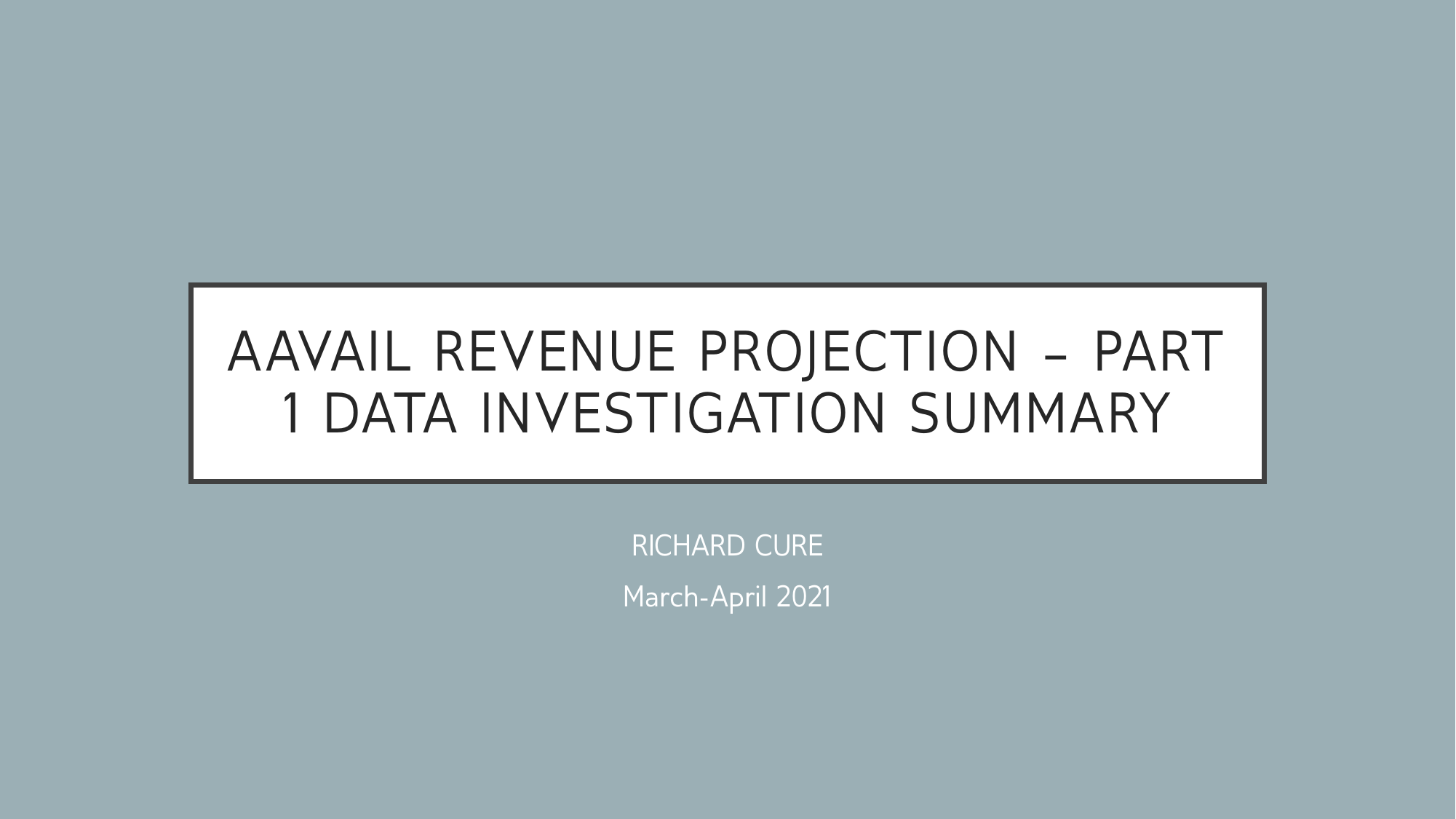

# AAVAiL revenue projection – part 1 data investigation summary
RICHARD CURE
March-April 2021